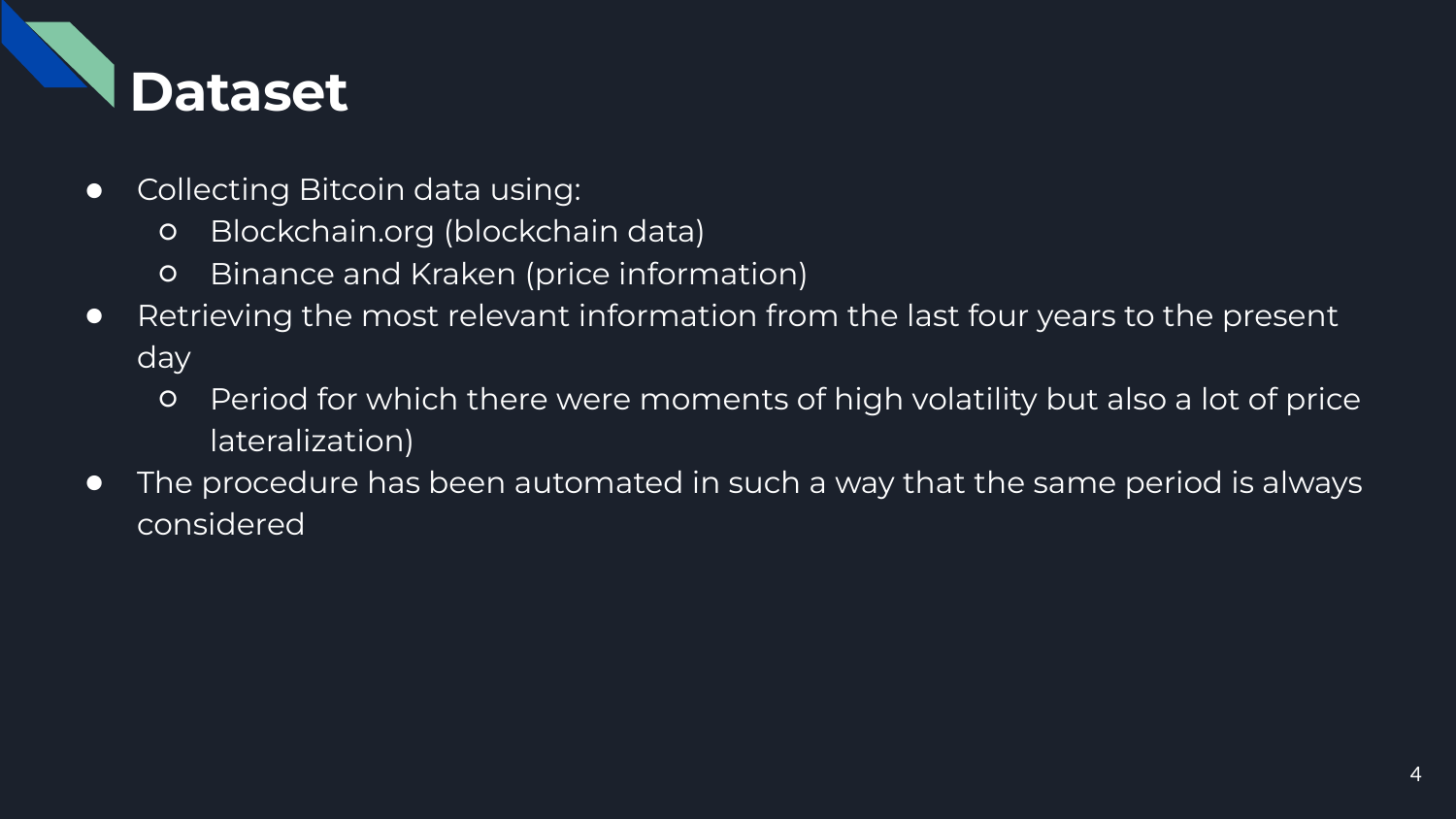

Dataset
Collecting Bitcoin data using:
Blockchain.org (blockchain data)
Binance and Kraken (price information)
Retrieving the most relevant information from the last four years to the present day
Period for which there were moments of high volatility but also a lot of price lateralization)
The procedure has been automated in such a way that the same period is always considered
4